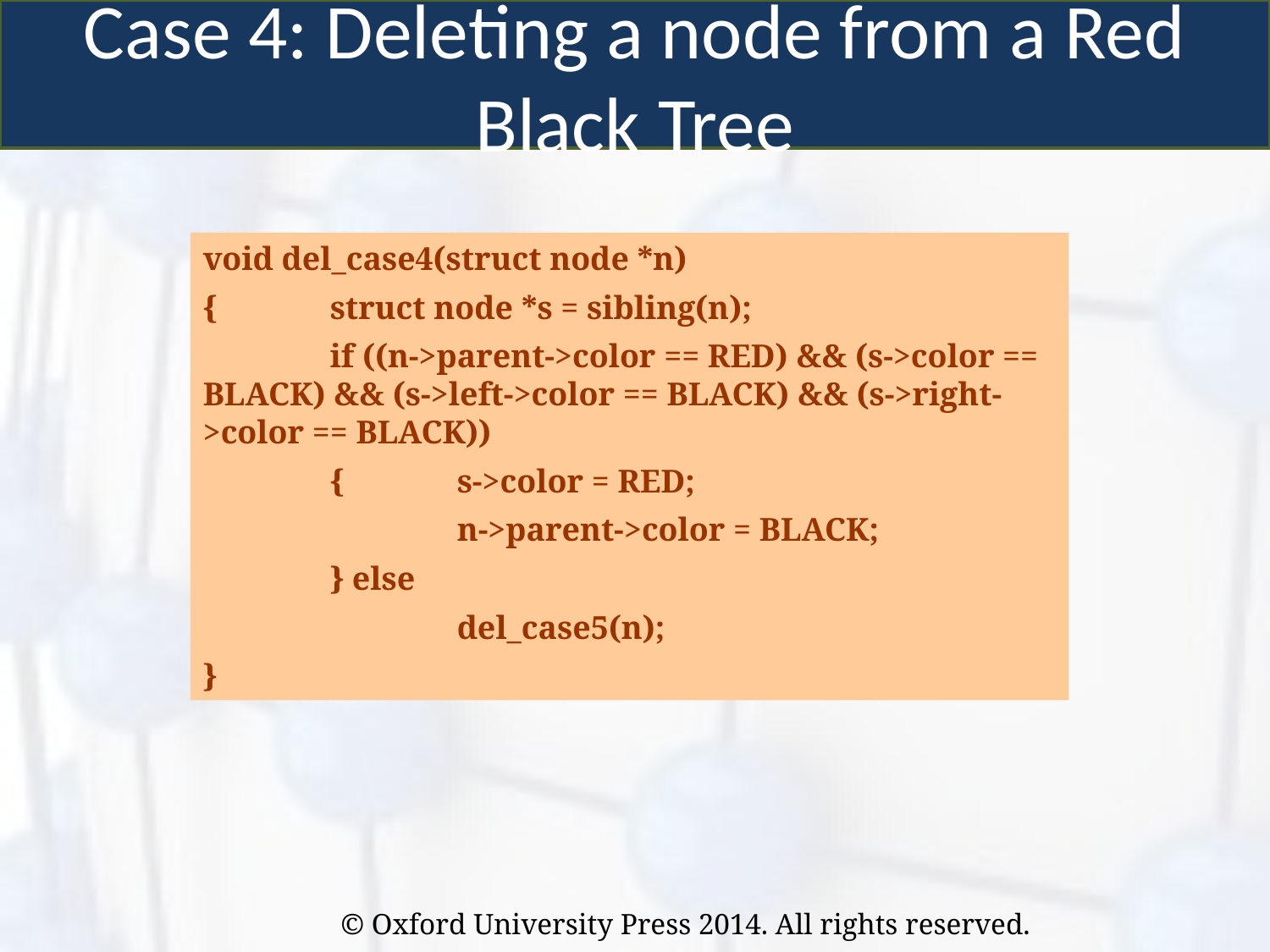

Case 4: Deleting a node from a Red Black Tree
void del_case4(struct node *n)
{	struct node *s = sibling(n);
	if ((n->parent->color == RED) && (s->color == BLACK) && (s->left->color == BLACK) && (s->right->color == BLACK))
	{	s->color = RED;
		n->parent->color = BLACK;
	} else
		del_case5(n);
}